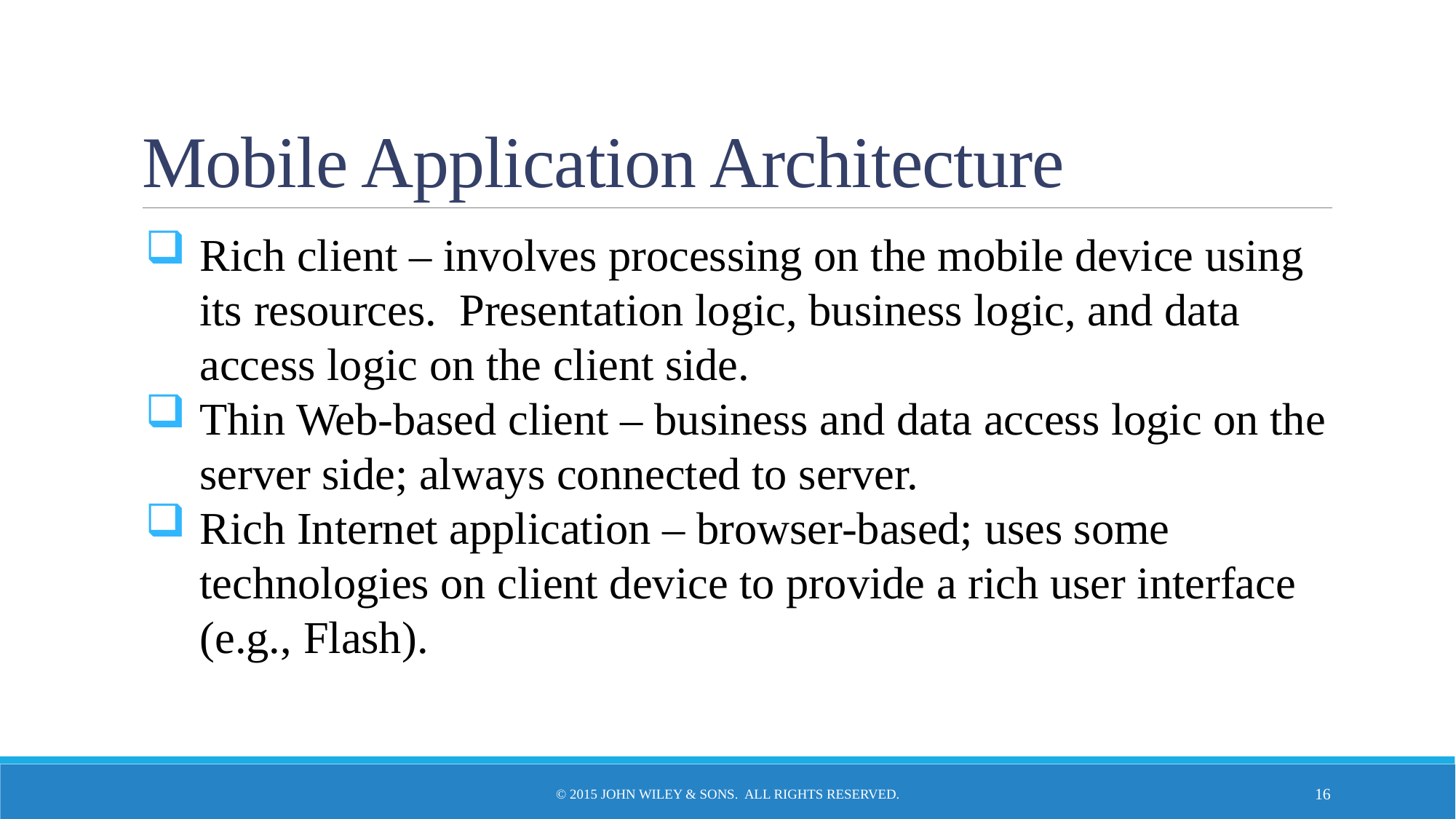

# Mobile Application Architecture
Rich client – involves processing on the mobile device using its resources.  Presentation logic, business logic, and data access logic on the client side.
Thin Web-based client – business and data access logic on the server side; always connected to server.
Rich Internet application – browser-based; uses some technologies on client device to provide a rich user interface (e.g., Flash).
16
© 2015 John Wiley & Sons.  All Rights Reserved.